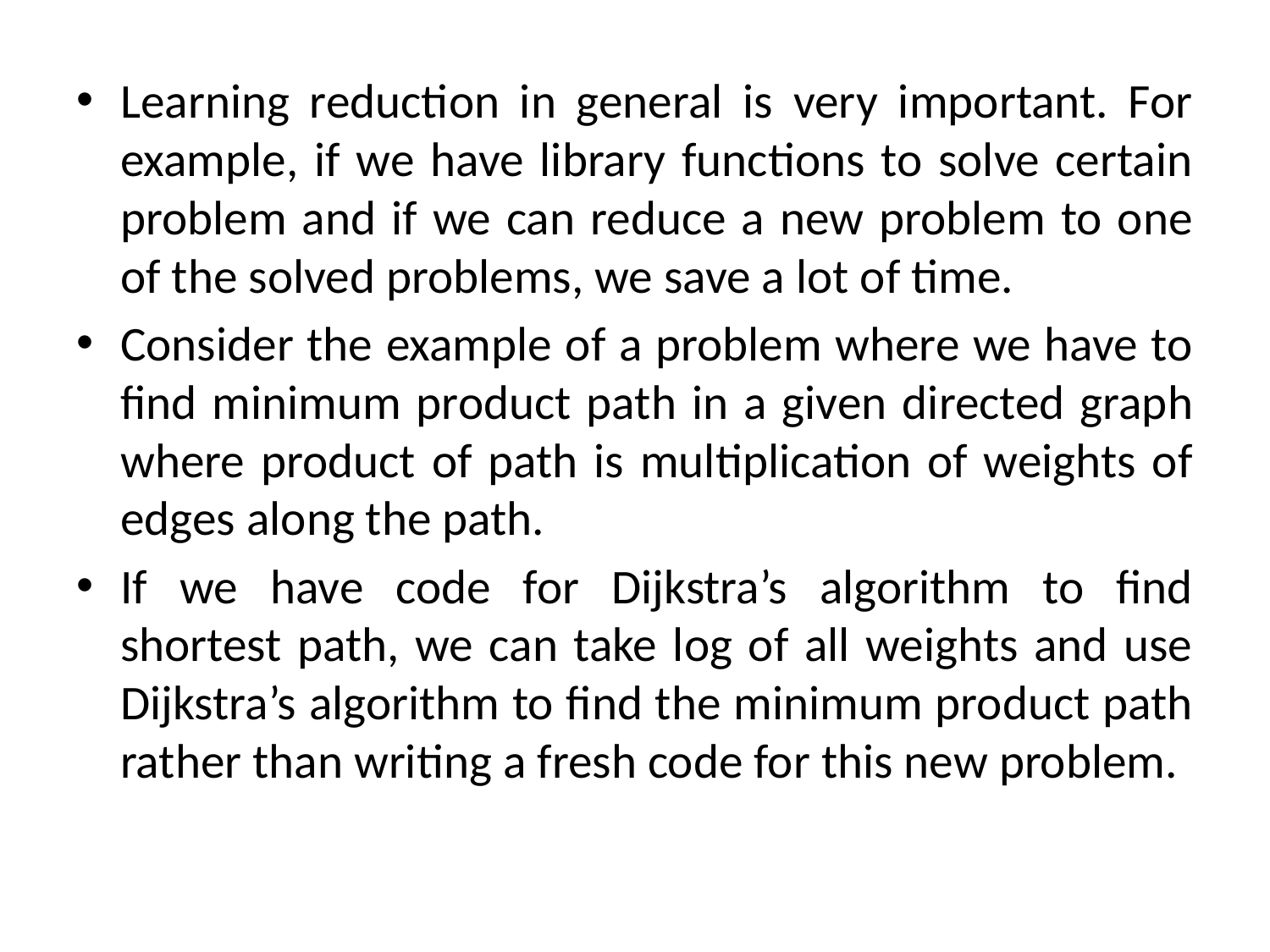

Learning reduction in general is very important. For example, if we have library functions to solve certain problem and if we can reduce a new problem to one of the solved problems, we save a lot of time.
Consider the example of a problem where we have to find minimum product path in a given directed graph where product of path is multiplication of weights of edges along the path.
If we have code for Dijkstra’s algorithm to find shortest path, we can take log of all weights and use Dijkstra’s algorithm to find the minimum product path rather than writing a fresh code for this new problem.